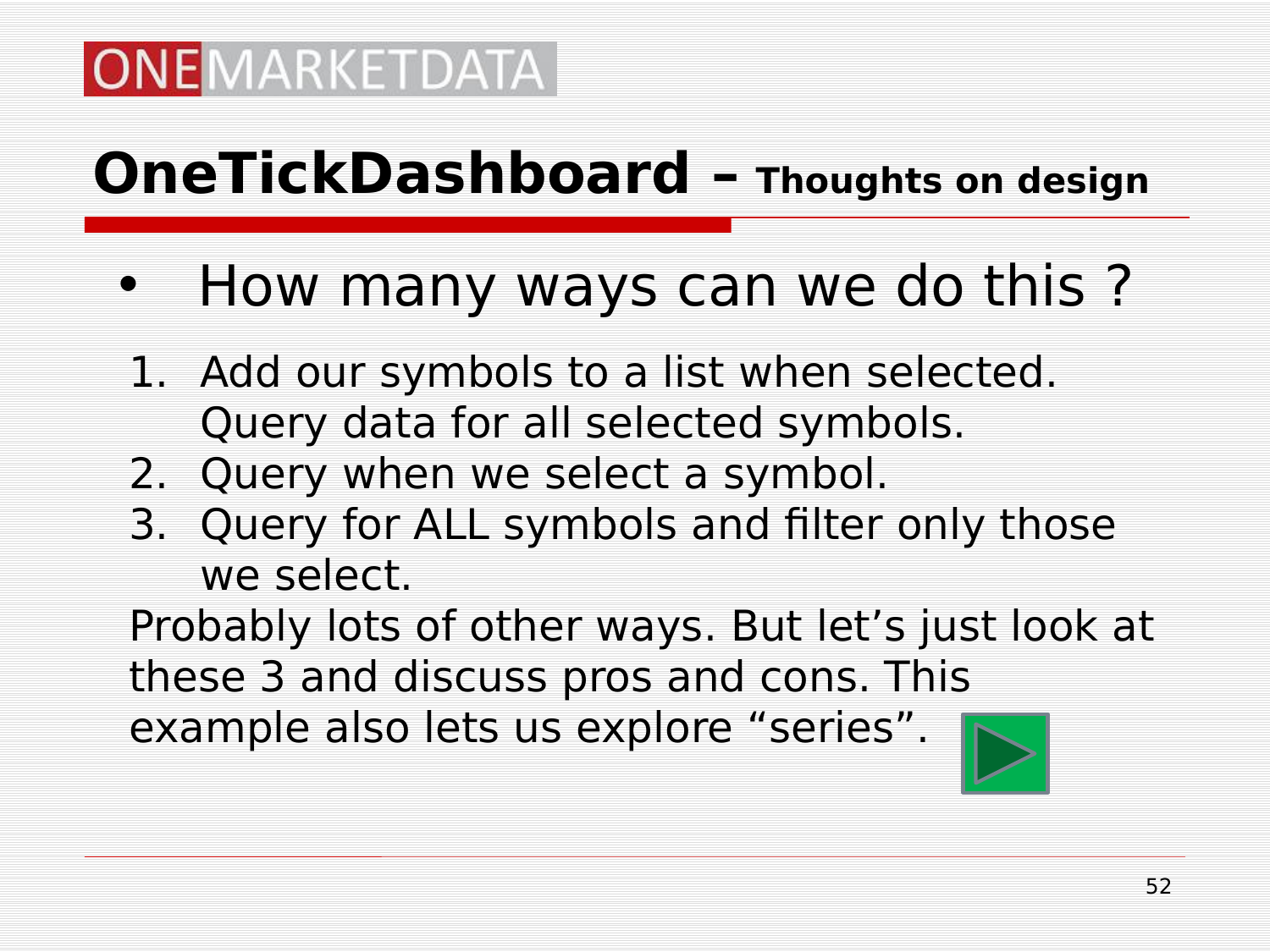

# OneTickDashboard – Thoughts on design
How many ways can we do this ?
Add our symbols to a list when selected. Query data for all selected symbols.
Query when we select a symbol.
Query for ALL symbols and filter only those we select.
Probably lots of other ways. But let’s just look at these 3 and discuss pros and cons. This example also lets us explore “series”.

52